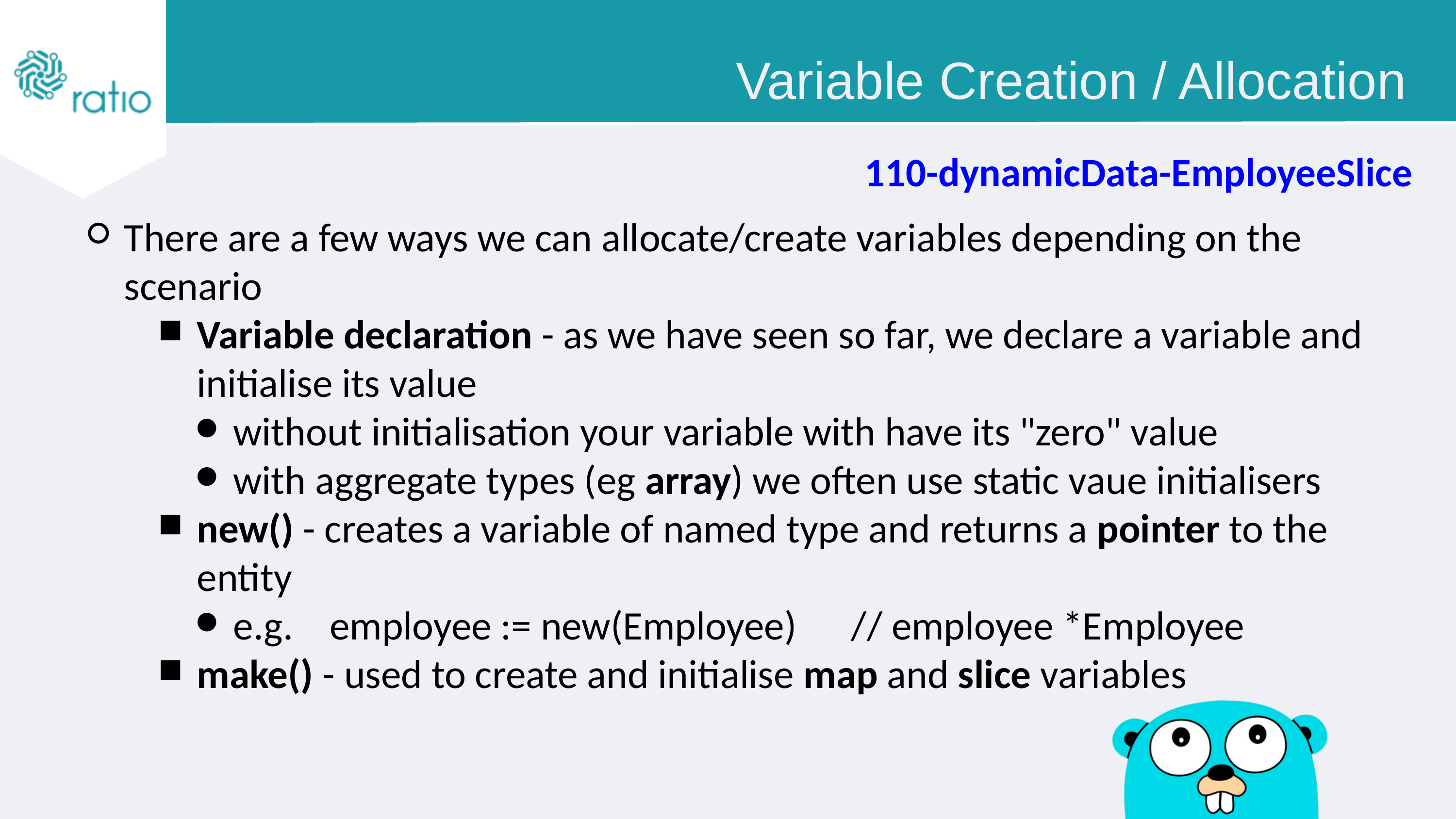

Variable Creation / Allocation

110-dynamicData-EmployeeSlice
There are a few ways we can allocate/create variables depending on the scenario
Variable declaration - as we have seen so far, we declare a variable and initialise its value
without initialisation your variable with have its "zero" value
with aggregate types (eg array) we often use static vaue initialisers
new() - creates a variable of named type and returns a pointer to the entity
e.g.    employee := new(Employee)      // employee *Employee
make() - used to create and initialise map and slice variables